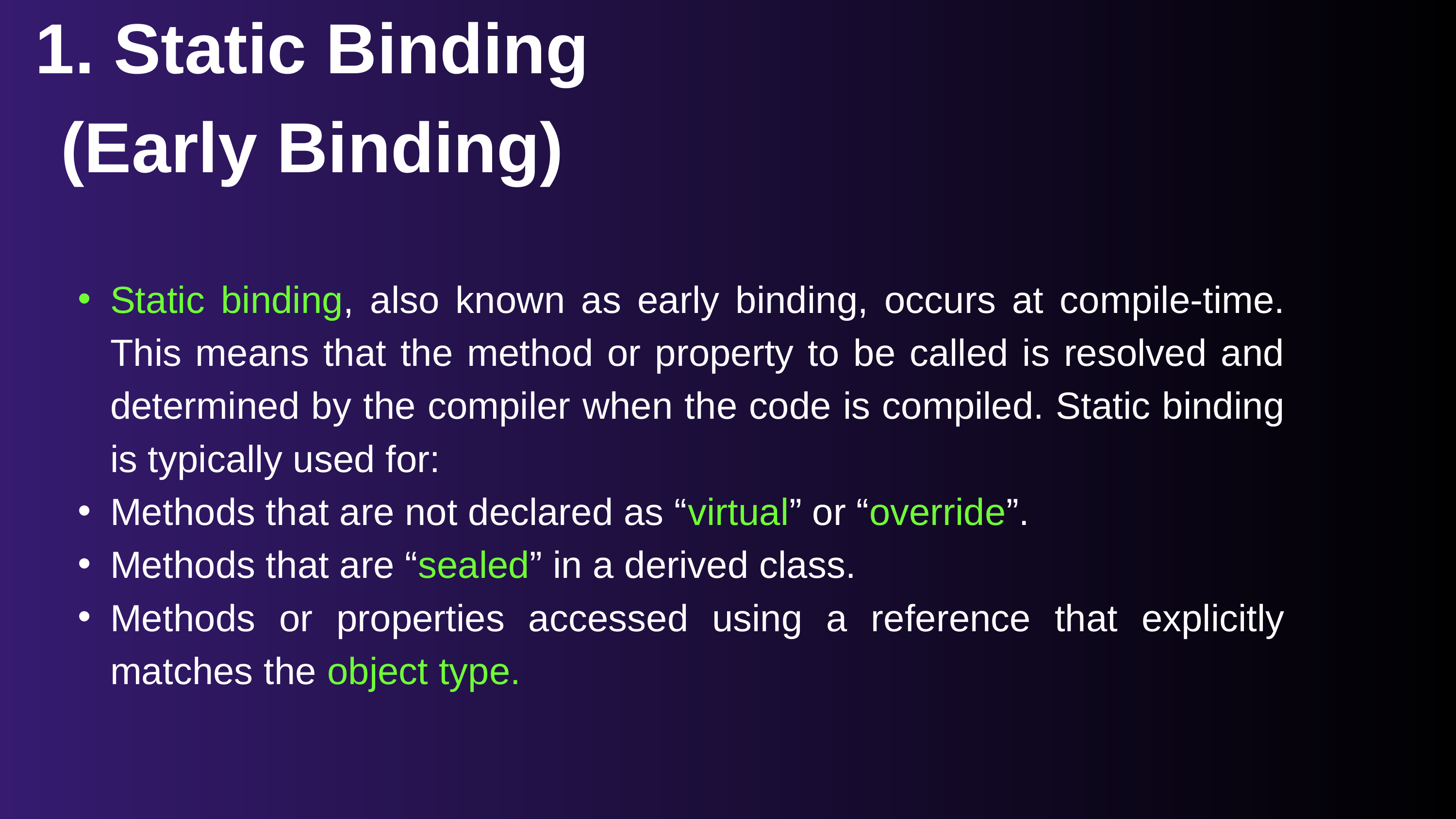

1. Static Binding (Early Binding)
Static binding, also known as early binding, occurs at compile-time. This means that the method or property to be called is resolved and determined by the compiler when the code is compiled. Static binding is typically used for:
Methods that are not declared as “virtual” or “override”.
Methods that are “sealed” in a derived class.
Methods or properties accessed using a reference that explicitly matches the object type.